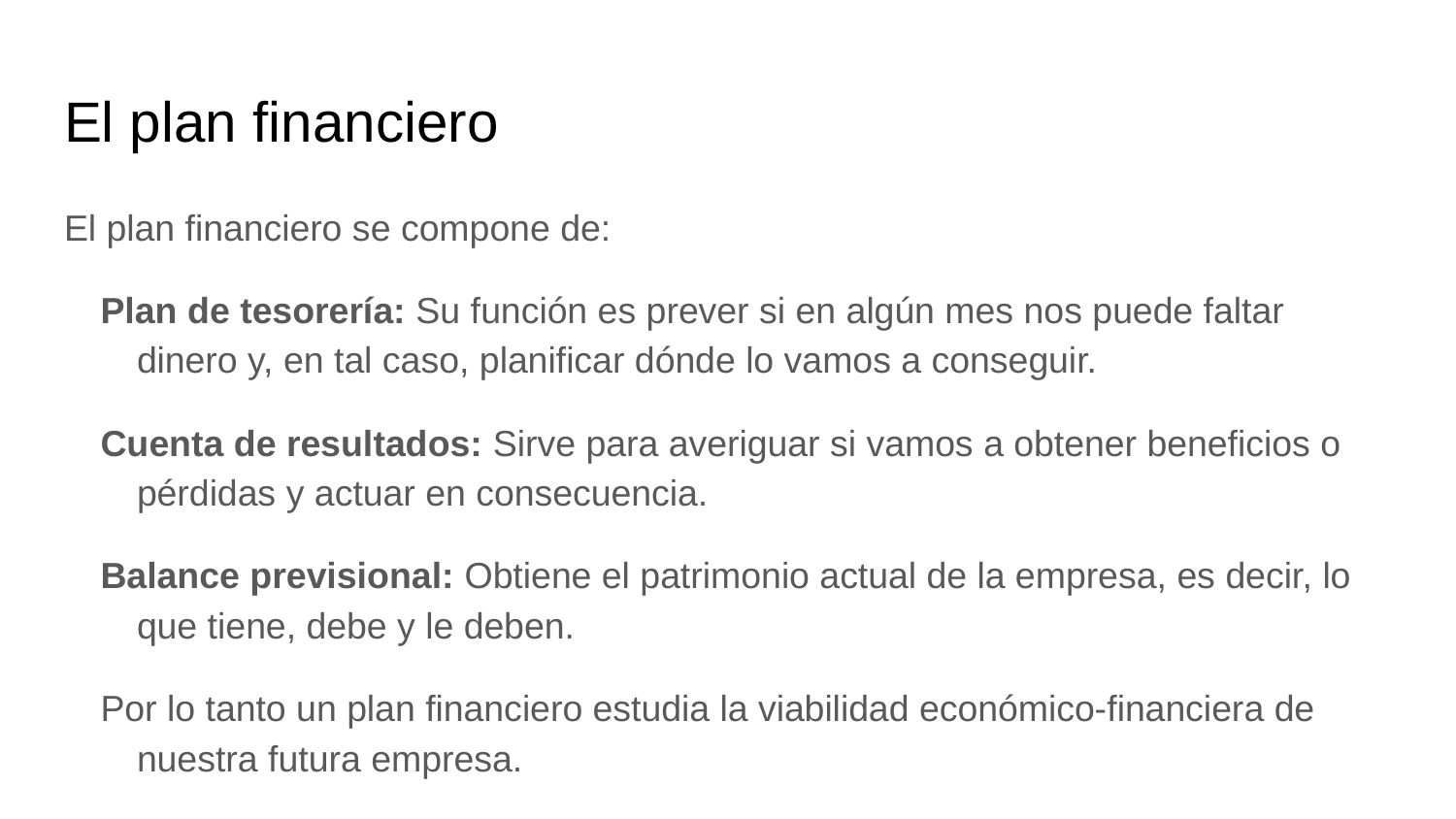

# El plan financiero
El plan financiero se compone de:
Plan de tesorería: Su función es prever si en algún mes nos puede faltar dinero y, en tal caso, planificar dónde lo vamos a conseguir.
Cuenta de resultados: Sirve para averiguar si vamos a obtener beneficios o pérdidas y actuar en consecuencia.
Balance previsional: Obtiene el patrimonio actual de la empresa, es decir, lo que tiene, debe y le deben.
Por lo tanto un plan financiero estudia la viabilidad económico-financiera de nuestra futura empresa.